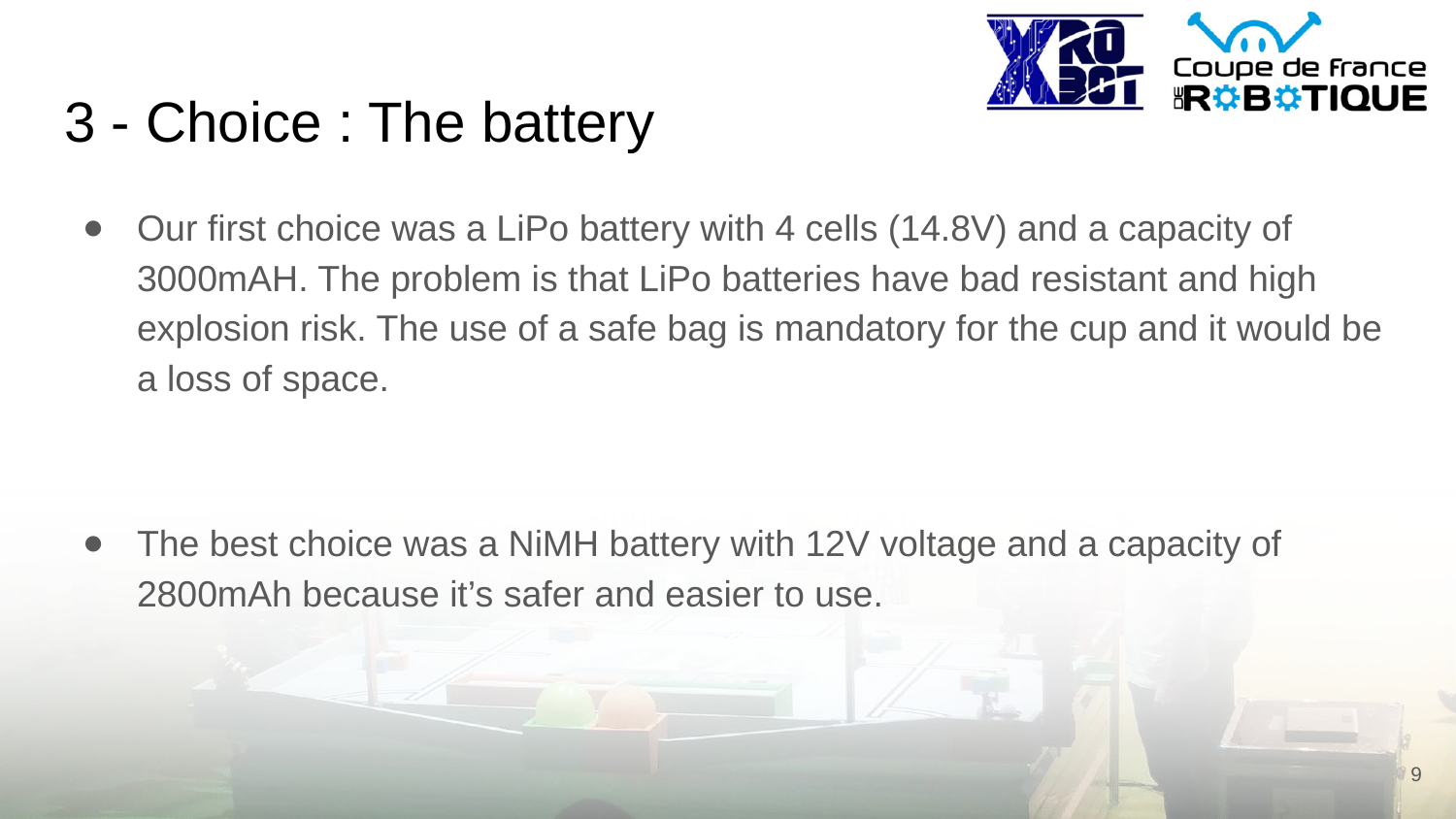

# 3 - Choice : The battery
Our first choice was a LiPo battery with 4 cells (14.8V) and a capacity of 3000mAH. The problem is that LiPo batteries have bad resistant and high explosion risk. The use of a safe bag is mandatory for the cup and it would be a loss of space.

The best choice was a NiMH battery with 12V voltage and a capacity of 2800mAh because it’s safer and easier to use.
9